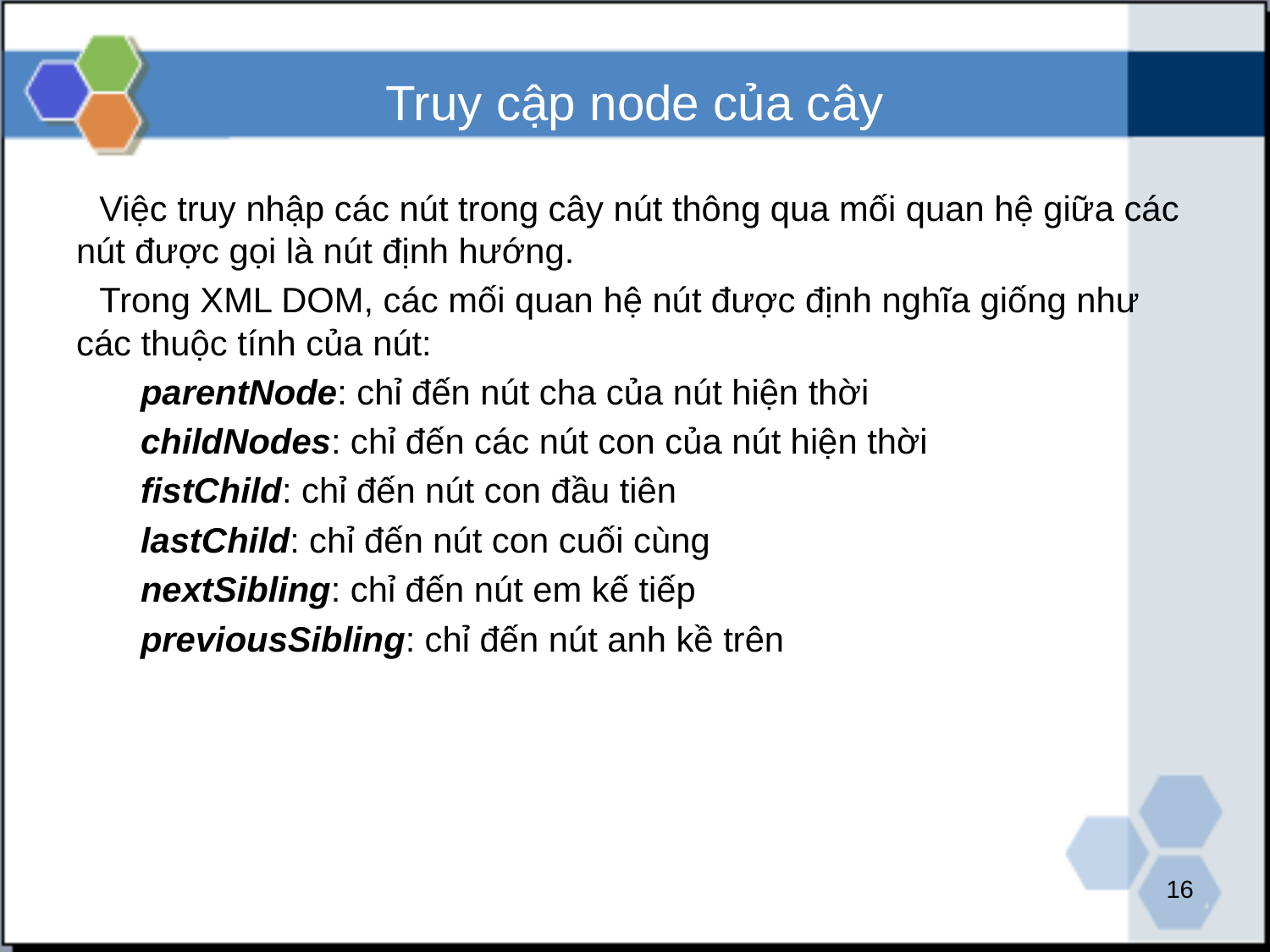

# Truy cập node của cây
Việc truy nhập các nút trong cây nút thông qua mối quan hệ giữa các nút được gọi là nút định hướng.
Trong XML DOM, các mối quan hệ nút được định nghĩa giống như các thuộc tính của nút:
parentNode: chỉ đến nút cha của nút hiện thời
childNodes: chỉ đến các nút con của nút hiện thời
fistChild: chỉ đến nút con đầu tiên
lastChild: chỉ đến nút con cuối cùng
nextSibling: chỉ đến nút em kế tiếp
previousSibling: chỉ đến nút anh kề trên
16